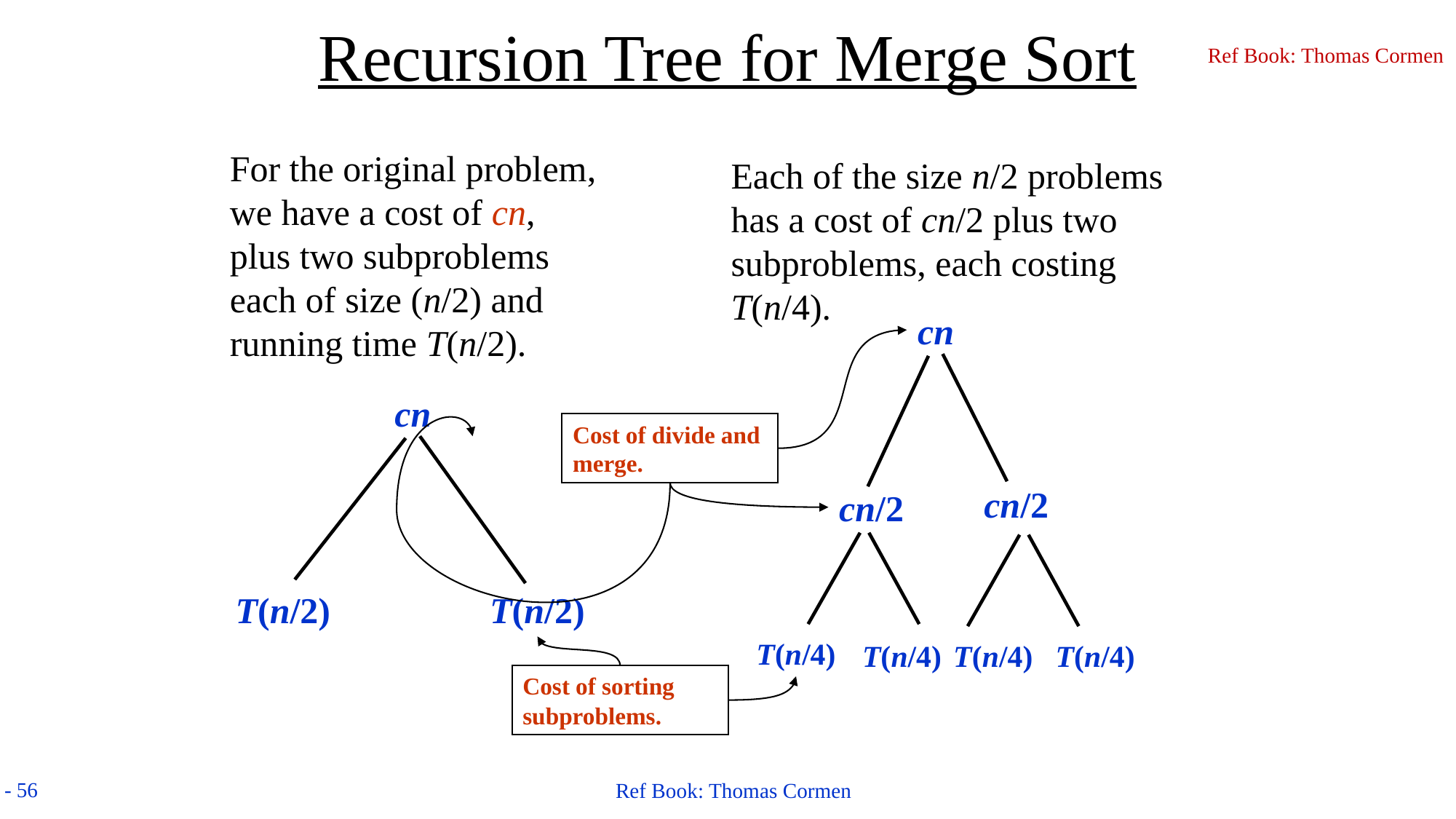

# Recursion Tree for Merge Sort
Ref Book: Thomas Cormen
For the original problem, we have a cost of cn, plus two subproblems each of size (n/2) and running time T(n/2).
Each of the size n/2 problems has a cost of cn/2 plus two subproblems, each costing T(n/4).
cn

cn/2
cn/2

T(n/4)
T(n/4)
T(n/4)
T(n/4)
Cost of divide and merge.
cn

T(n/2)
T(n/2)
Cost of sorting subproblems.
Ref Book: Thomas Cormen